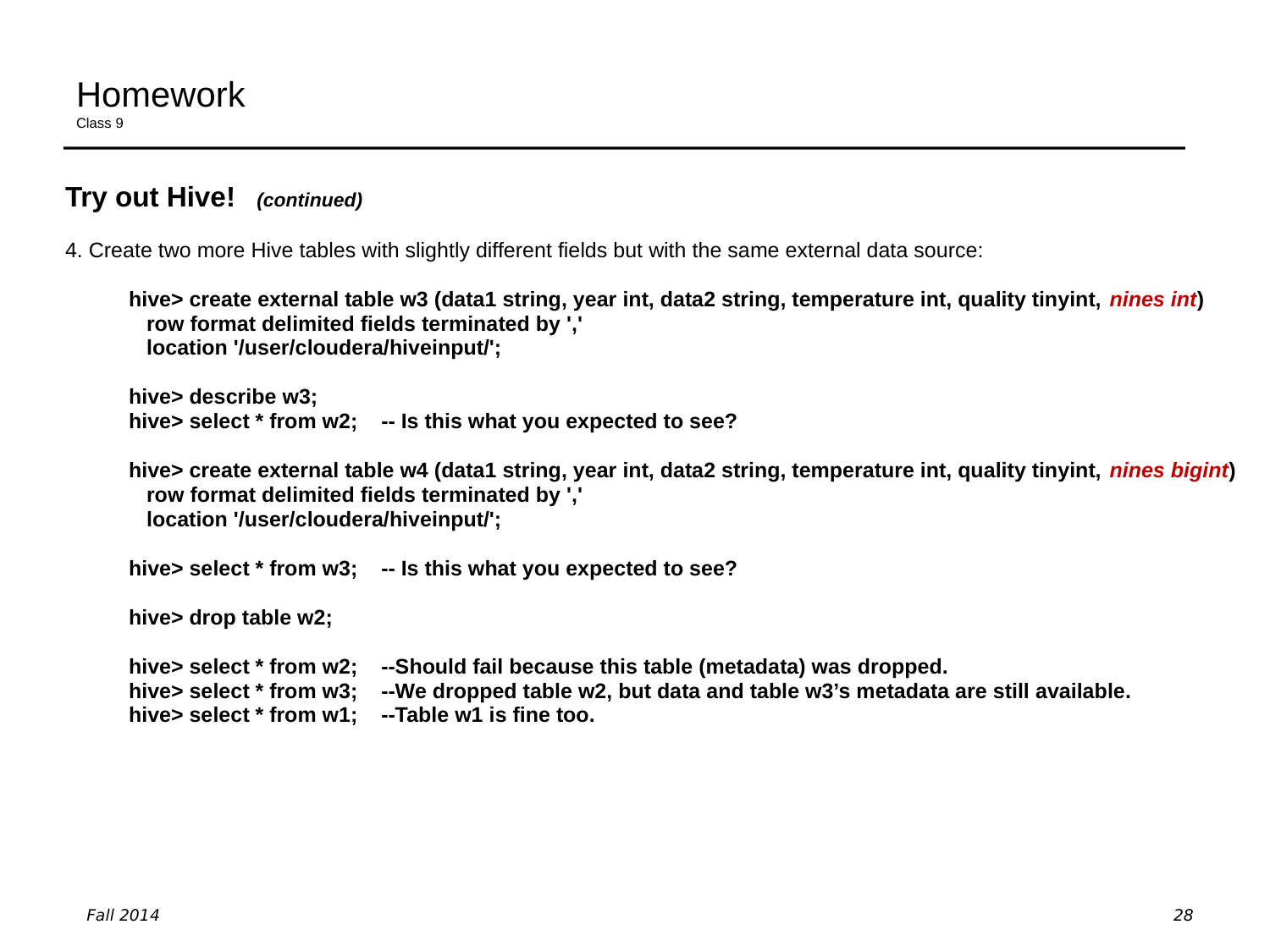

# Homework Class 9

Try out Hive!   (continued)

4. Create two more Hive tables with slightly different fields but with the same external data source:

hive> create external table w3 (data1 string, year int, data2 string, temperature int, quality tinyint, nines int)
   row format delimited fields terminated by ','
   location '/user/cloudera/hiveinput/';

hive> describe w3;
hive> select * from w2;    -- Is this what you expected to see?

hive> create external table w4 (data1 string, year int, data2 string, temperature int, quality tinyint, nines bigint)
   row format delimited fields terminated by ','
   location '/user/cloudera/hiveinput/';

hive> select * from w3;    -- Is this what you expected to see?

hive> drop table w2;

hive> select * from w2;    --Should fail because this table (metadata) was dropped.
hive> select * from w3;    --We dropped table w2, but data and table w3’s metadata are still available.
hive> select * from w1;    --Table w1 is fine too.

28